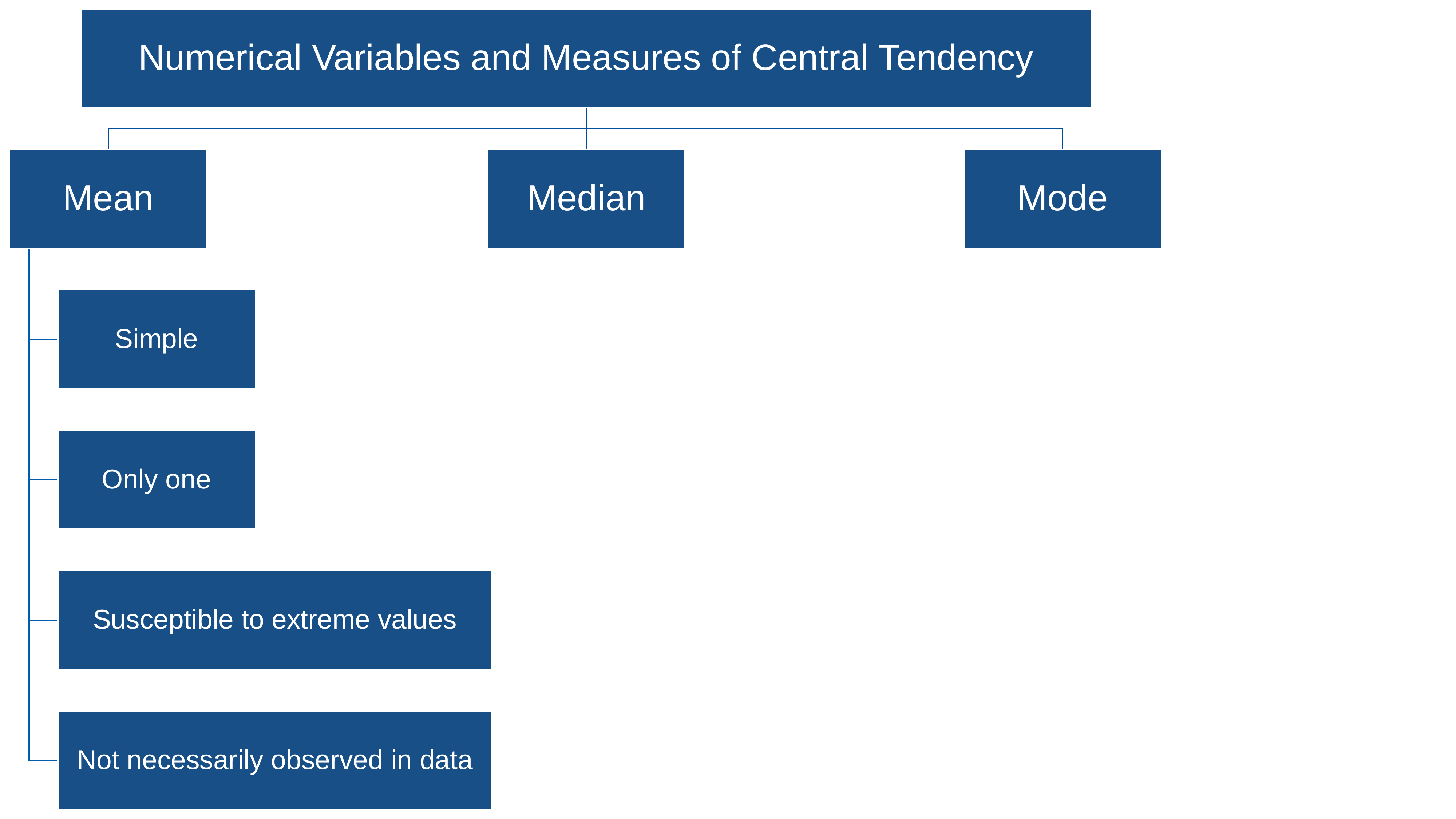

Numerical Variables and Measures of Central Tendency
Mean
Simple
Only one
Susceptible to extreme values
Not necessarily observed in data
Median
Simple
Only one
Not susceptible to extreme values
Not necessarily observed in data
Mode
Simple
May be none
May be more than one
Observed in data by definition